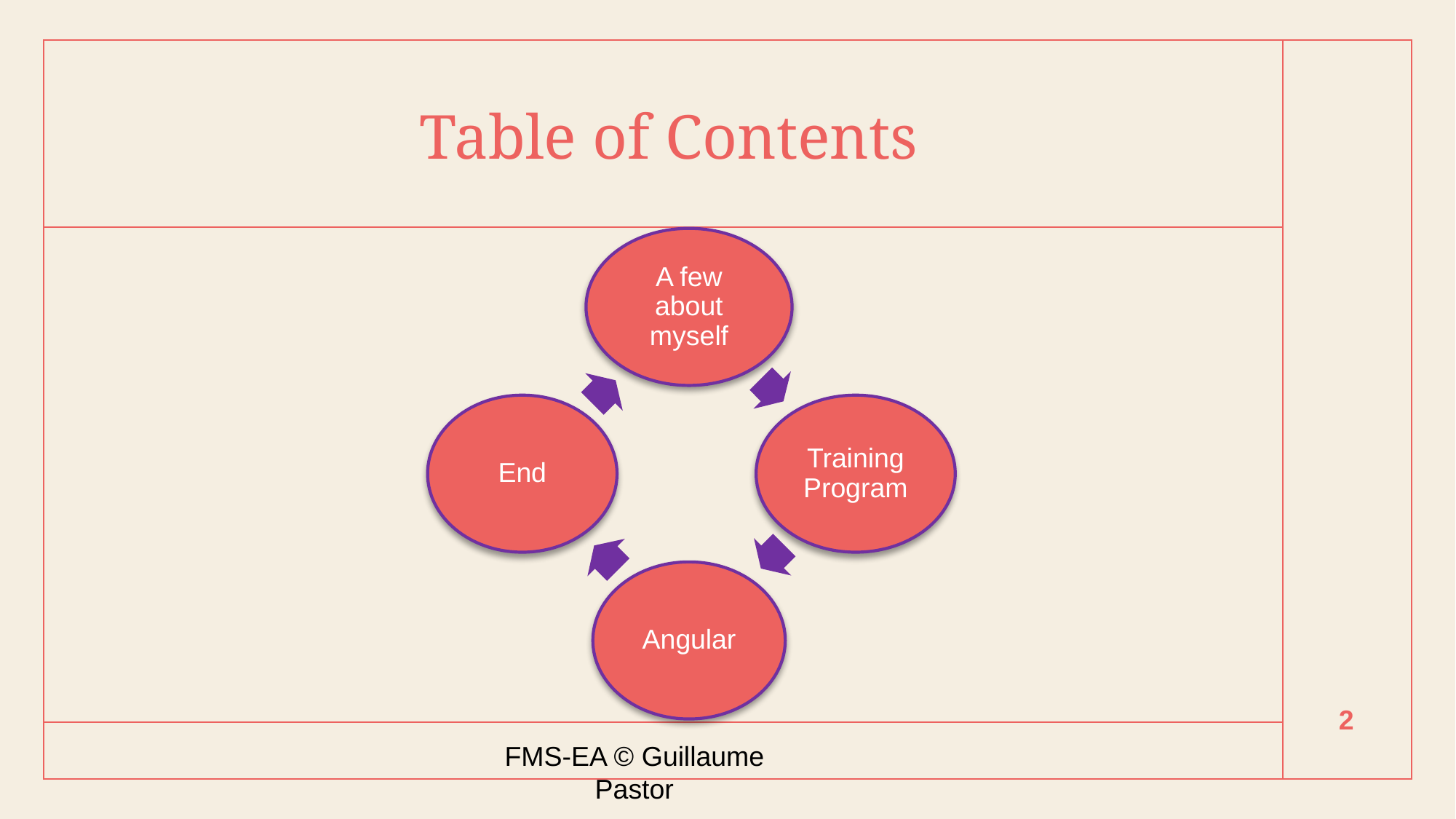

# Table of Contents
A few about myself

End
Training Program

Angular
2
FMS-EA © Guillaume Pastor